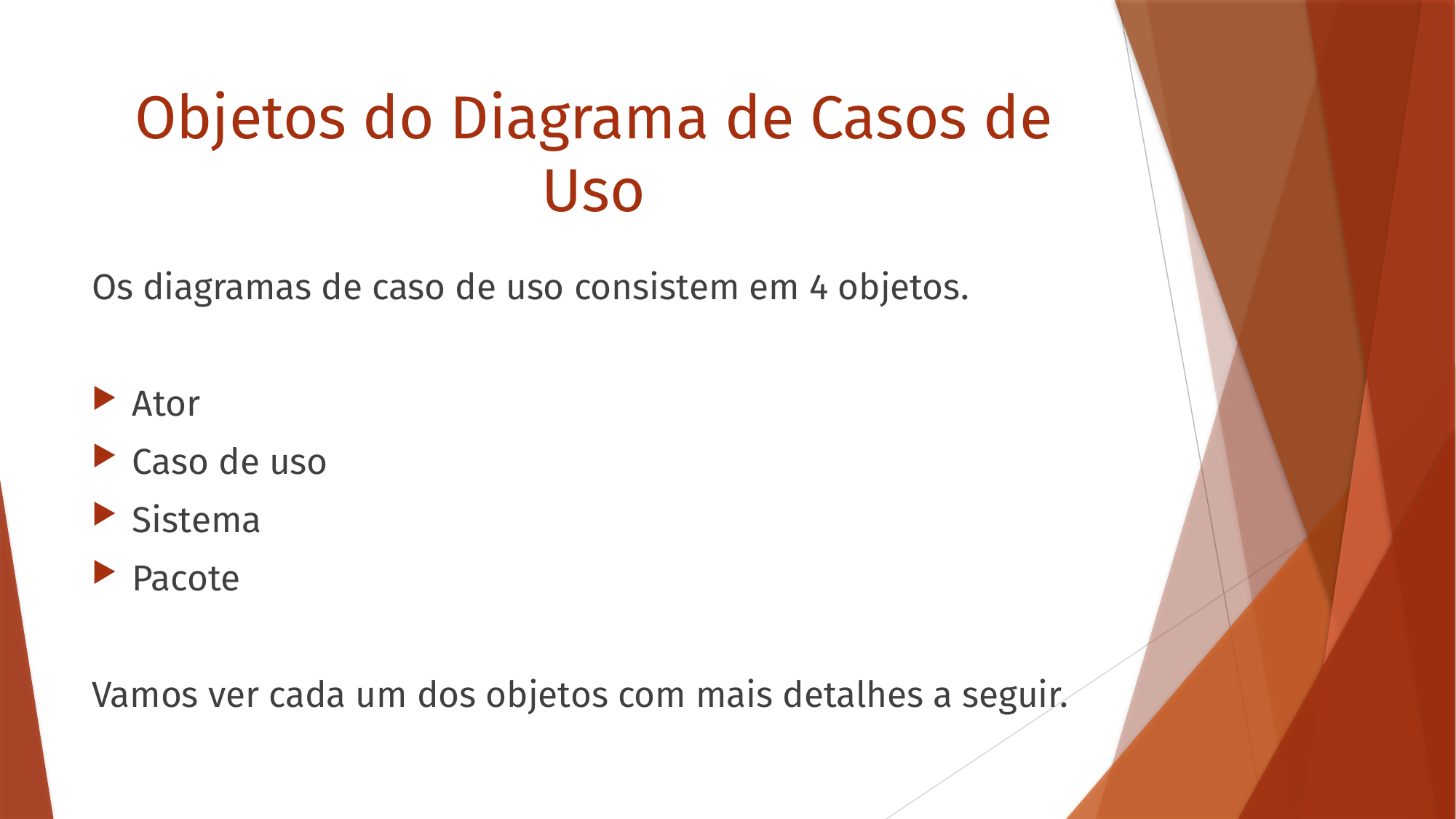

# Objetos do Diagrama de Casos de Uso
Os diagramas de caso de uso consistem em 4 objetos.

Ator
Caso de uso
Sistema
Pacote

Vamos ver cada um dos objetos com mais detalhes a seguir.